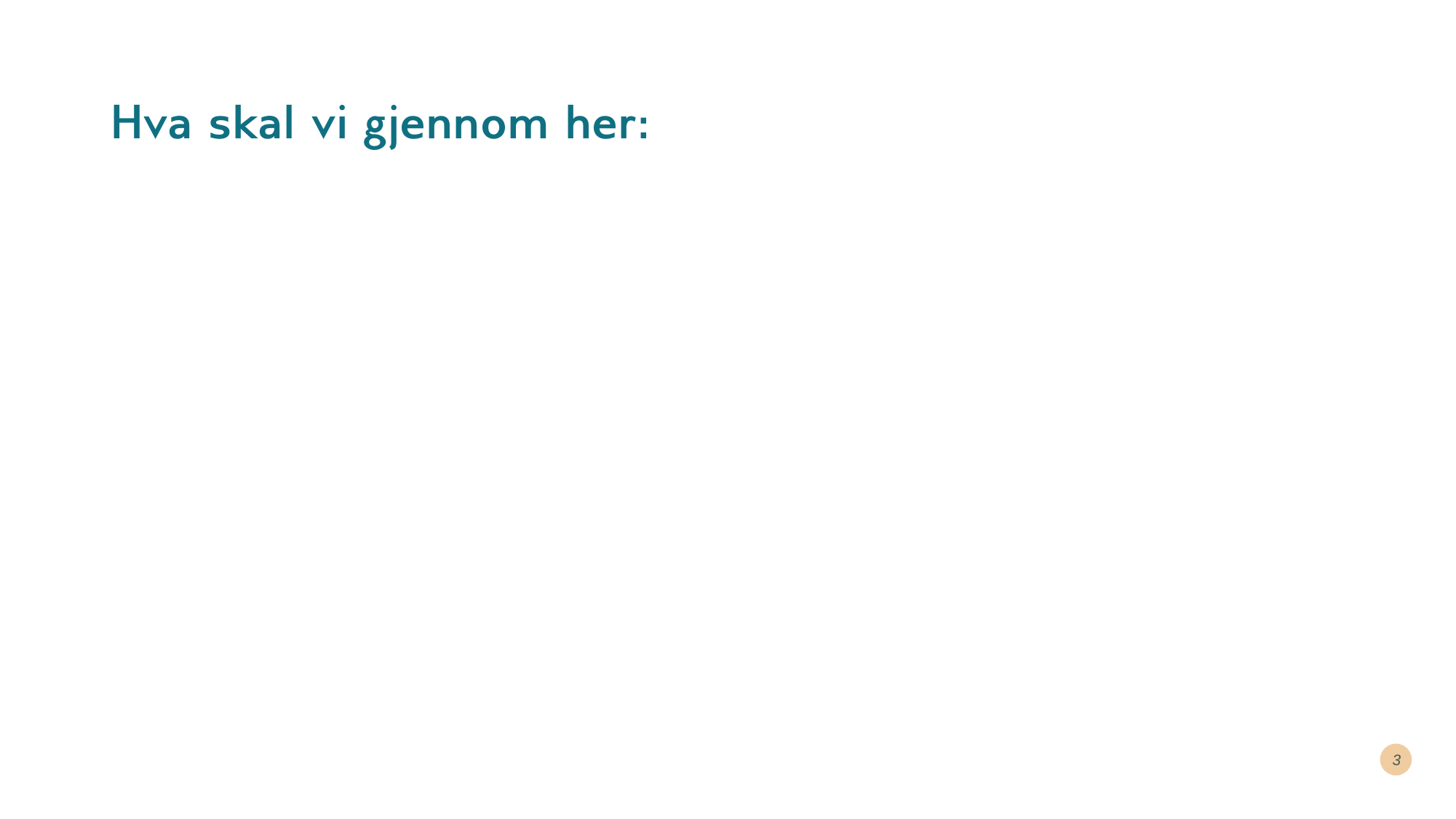

# Hva skal vi gjennom her:

3